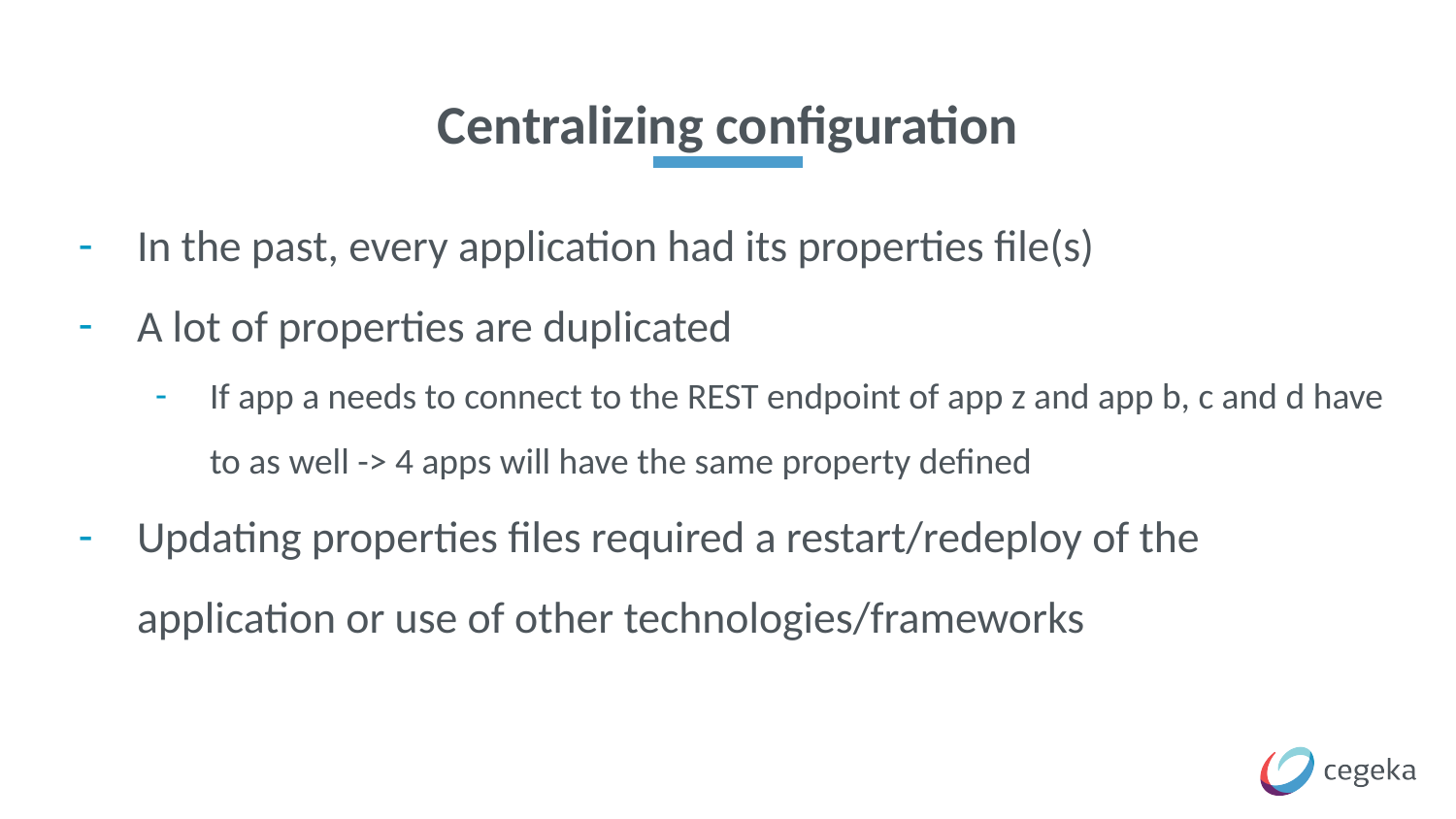

# Centralizing configuration
In the past, every application had its properties file(s)
A lot of properties are duplicated
If app a needs to connect to the REST endpoint of app z and app b, c and d have to as well -> 4 apps will have the same property defined
Updating properties files required a restart/redeploy of the application or use of other technologies/frameworks